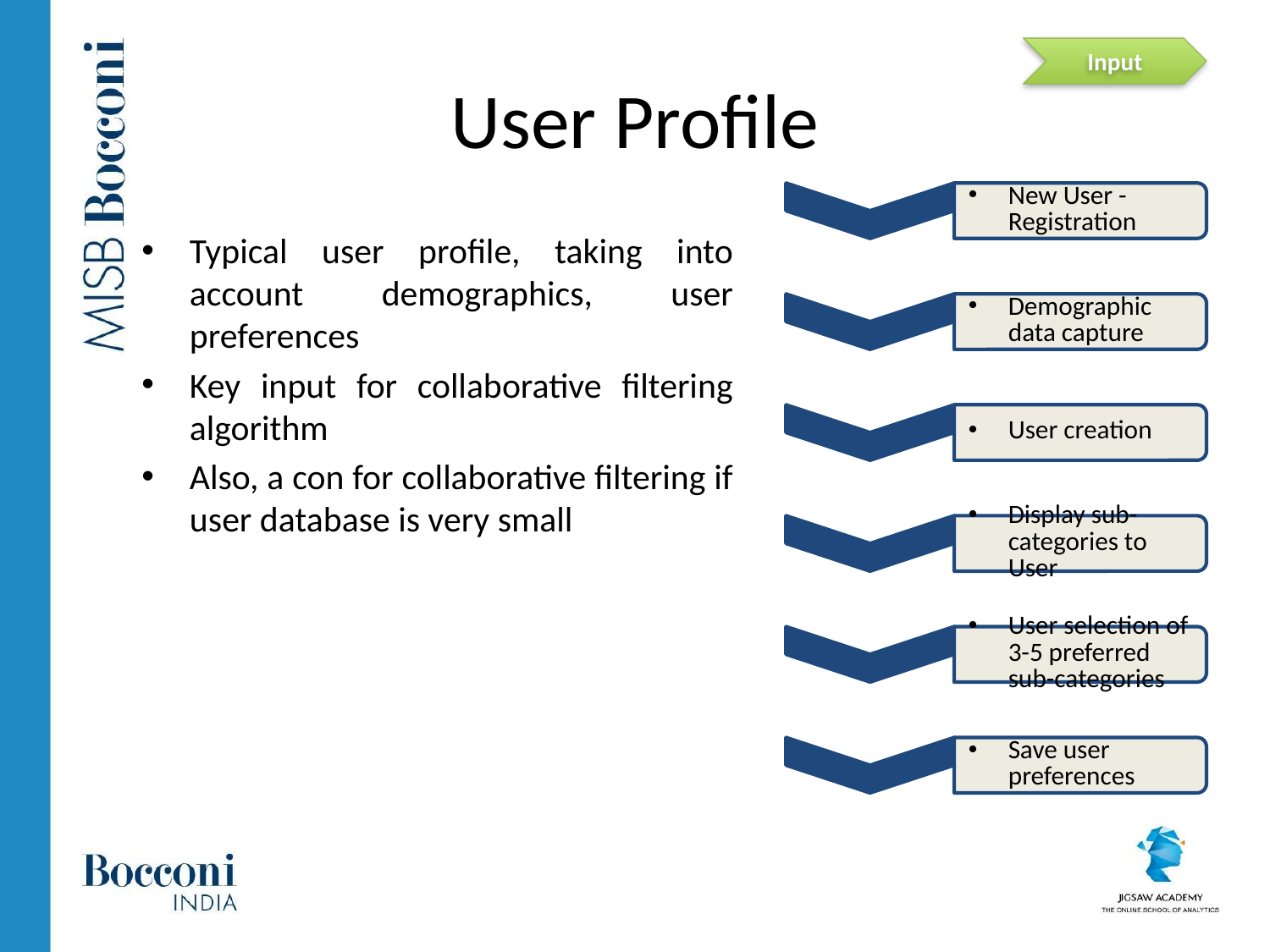

# User Profile

Input
New User - Registration
Demographic data capture
User creation
Display sub-categories to User
User selection of 3-5 preferred sub-categories
Save user preferences
Typical user profile, taking into account demographics, user preferences
Key input for collaborative filtering algorithm
Also, a con for collaborative filtering if user database is very small